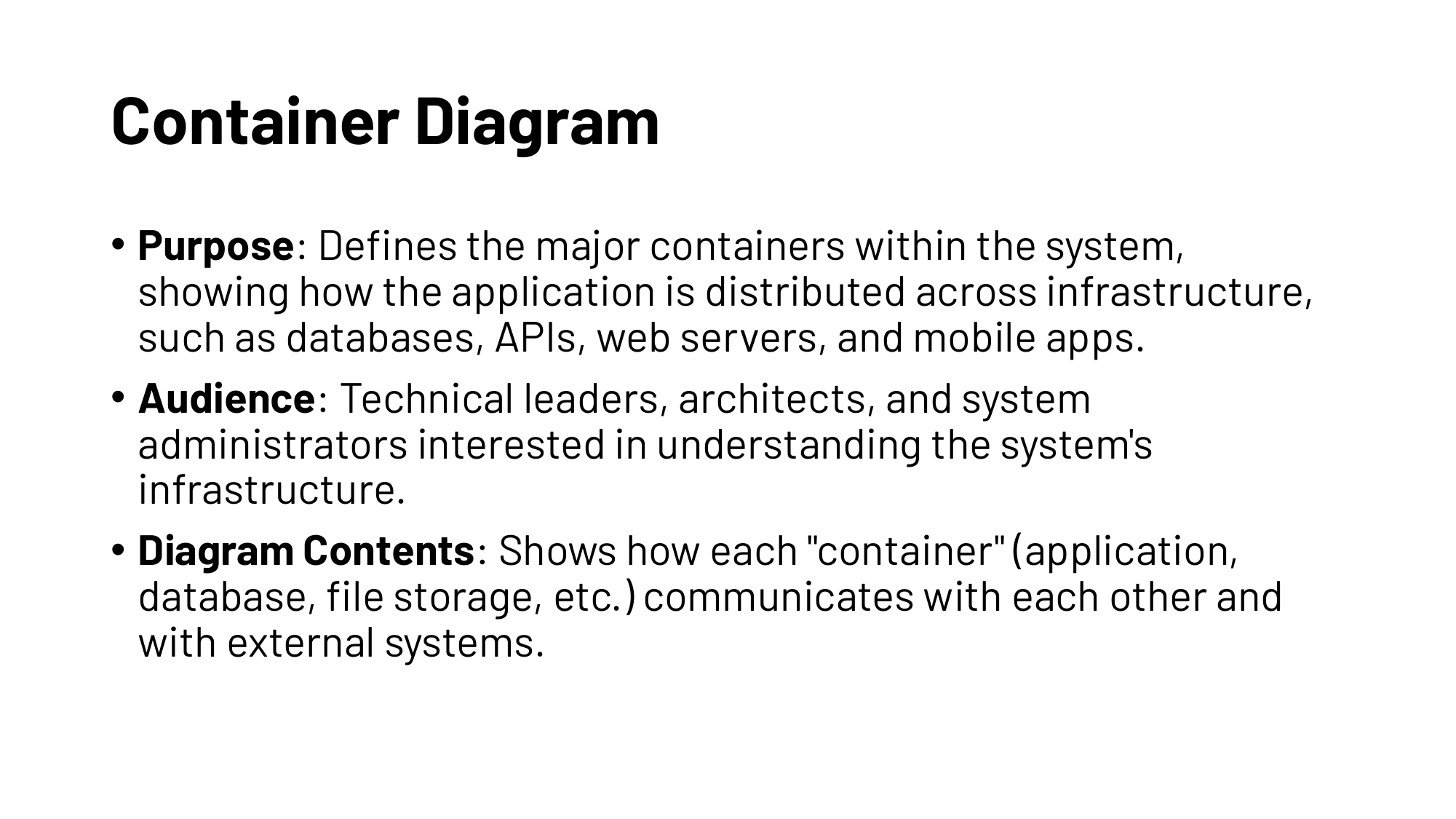

# Container Diagram
Purpose: Defines the major containers within the system, showing how the application is distributed across infrastructure, such as databases, APIs, web servers, and mobile apps.
Audience: Technical leaders, architects, and system administrators interested in understanding the system's infrastructure.
Diagram Contents: Shows how each "container" (application, database, file storage, etc.) communicates with each other and with external systems.